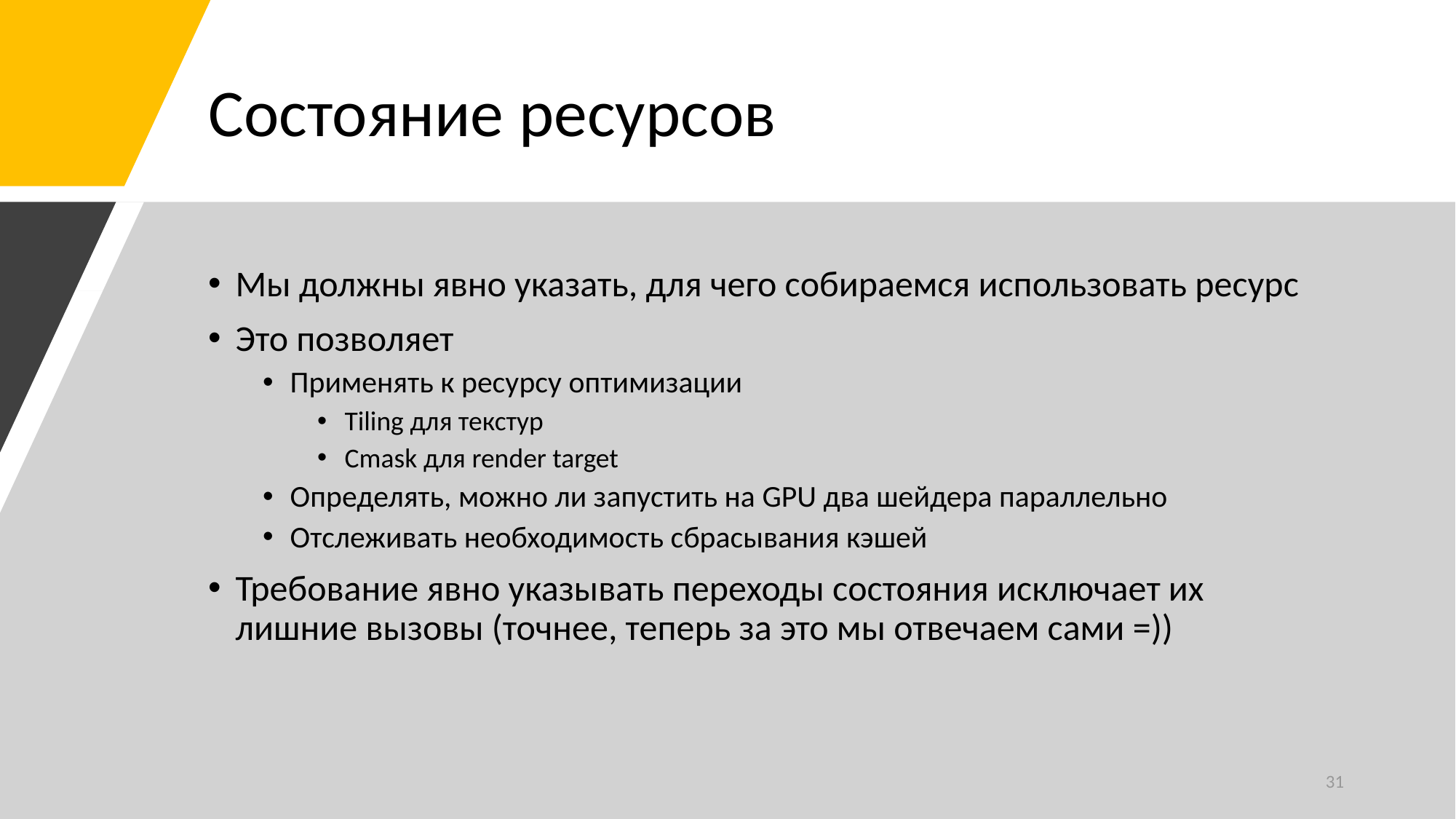

# Состояние ресурсов

Мы должны явно указать, для чего собираемся использовать ресурс
Это позволяет
Применять к ресурсу оптимизации
Tiling для текстур
Cmask для render target
Определять, можно ли запустить на GPU два шейдера параллельно
Отслеживать необходимость сбрасывания кэшей
Требование явно указывать переходы состояния исключает их лишние вызовы (точнее, теперь за это мы отвечаем сами =))
31